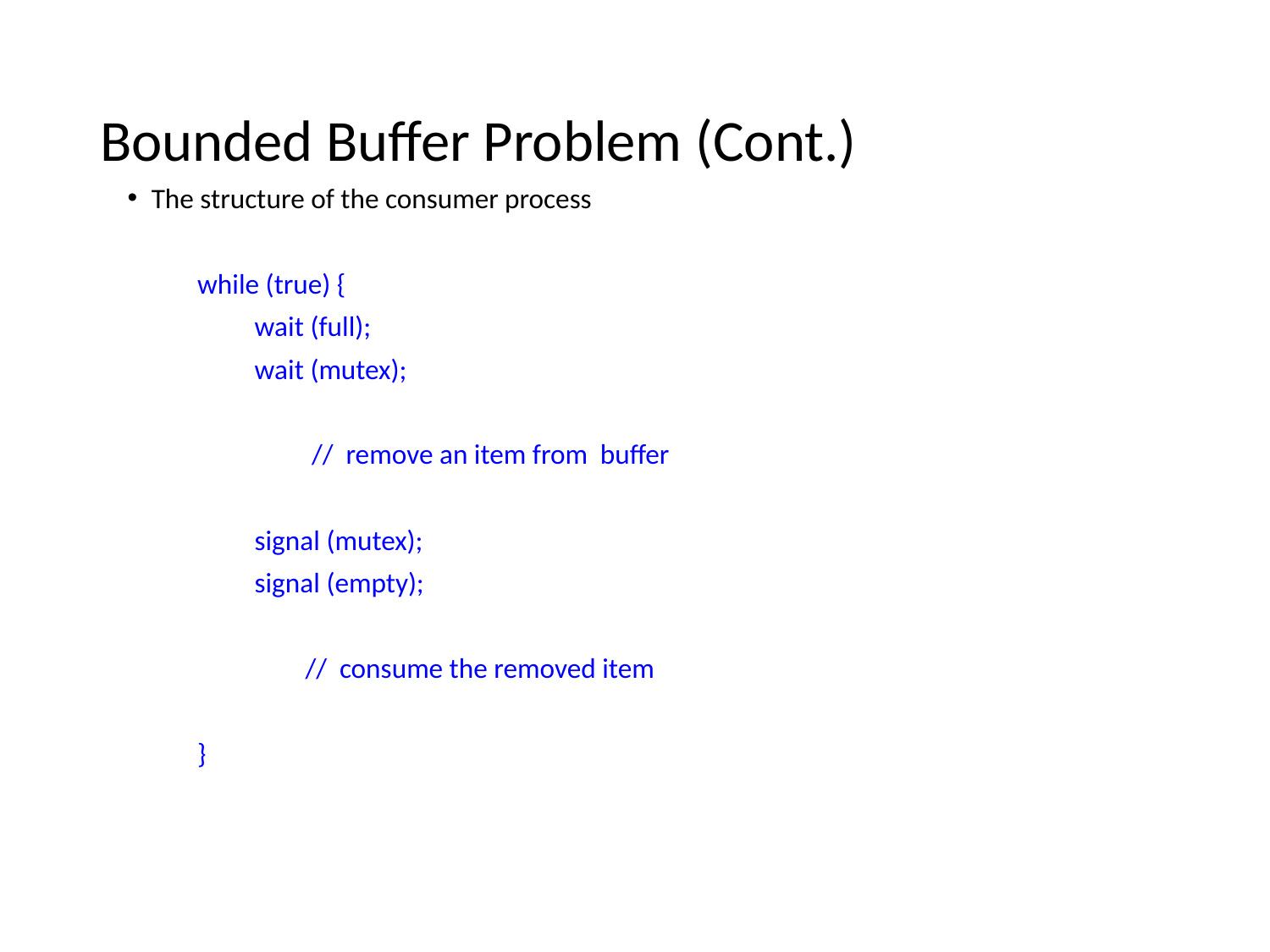

# Bounded Buffer Problem (Cont.)
The structure of the consumer process

           while (true) {
                    wait (full);
                    wait (mutex);

                             //  remove an item from  buffer

                    signal (mutex);
                    signal (empty);

                            //  consume the removed item

           }